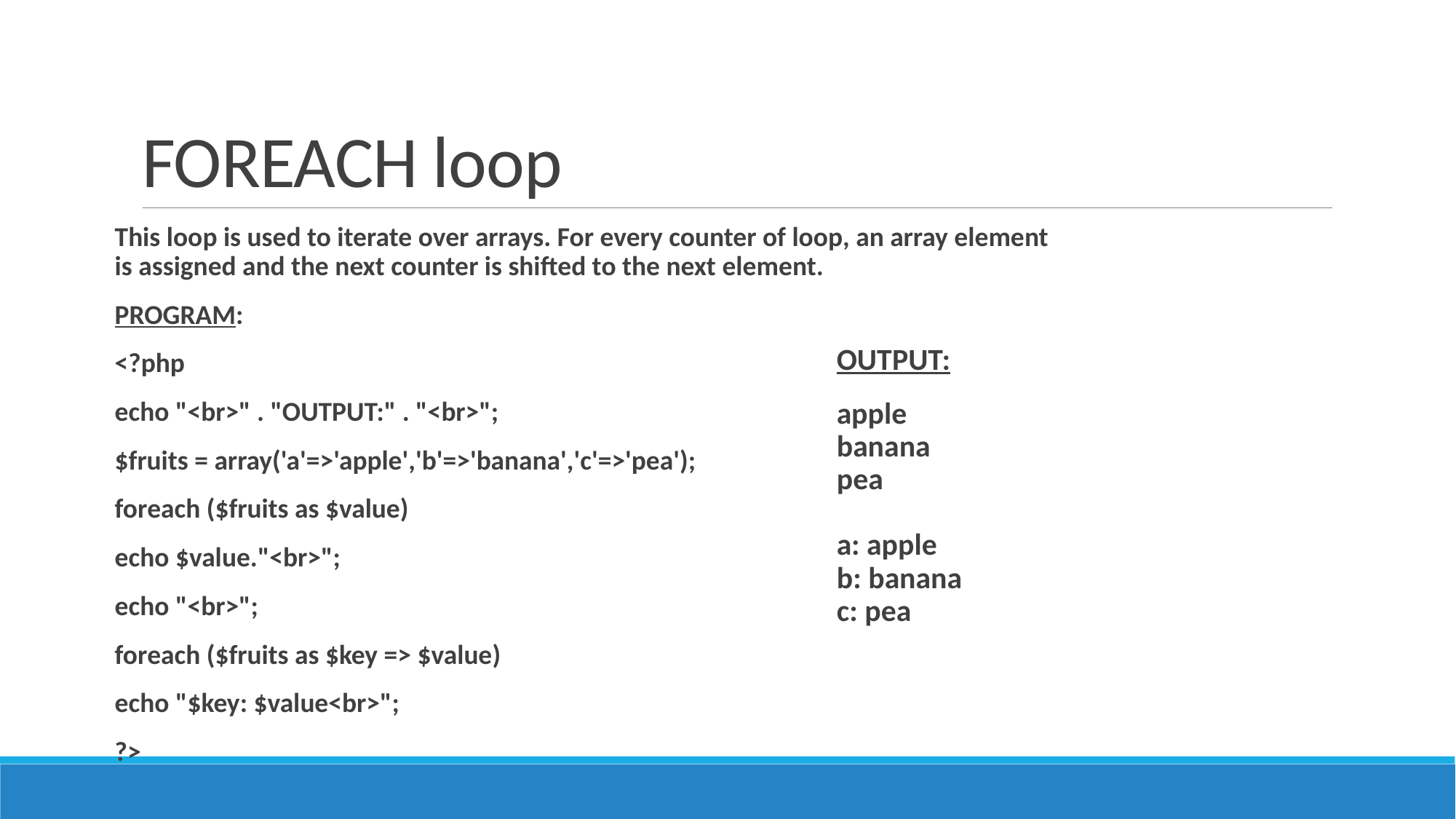

# FOREACH loop
This loop is used to iterate over arrays. For every counter of loop, an array element is assigned and the next counter is shifted to the next element.
PROGRAM:
<?php
echo "<br>" . "OUTPUT:" . "<br>";
$fruits = array('a'=>'apple','b'=>'banana','c'=>'pea');
foreach ($fruits as $value)
echo $value."<br>";
echo "<br>";
foreach ($fruits as $key => $value)
echo "$key: $value<br>";
?>

OUTPUT:
apple
banana
pea
a: apple
b: banana
c: pea